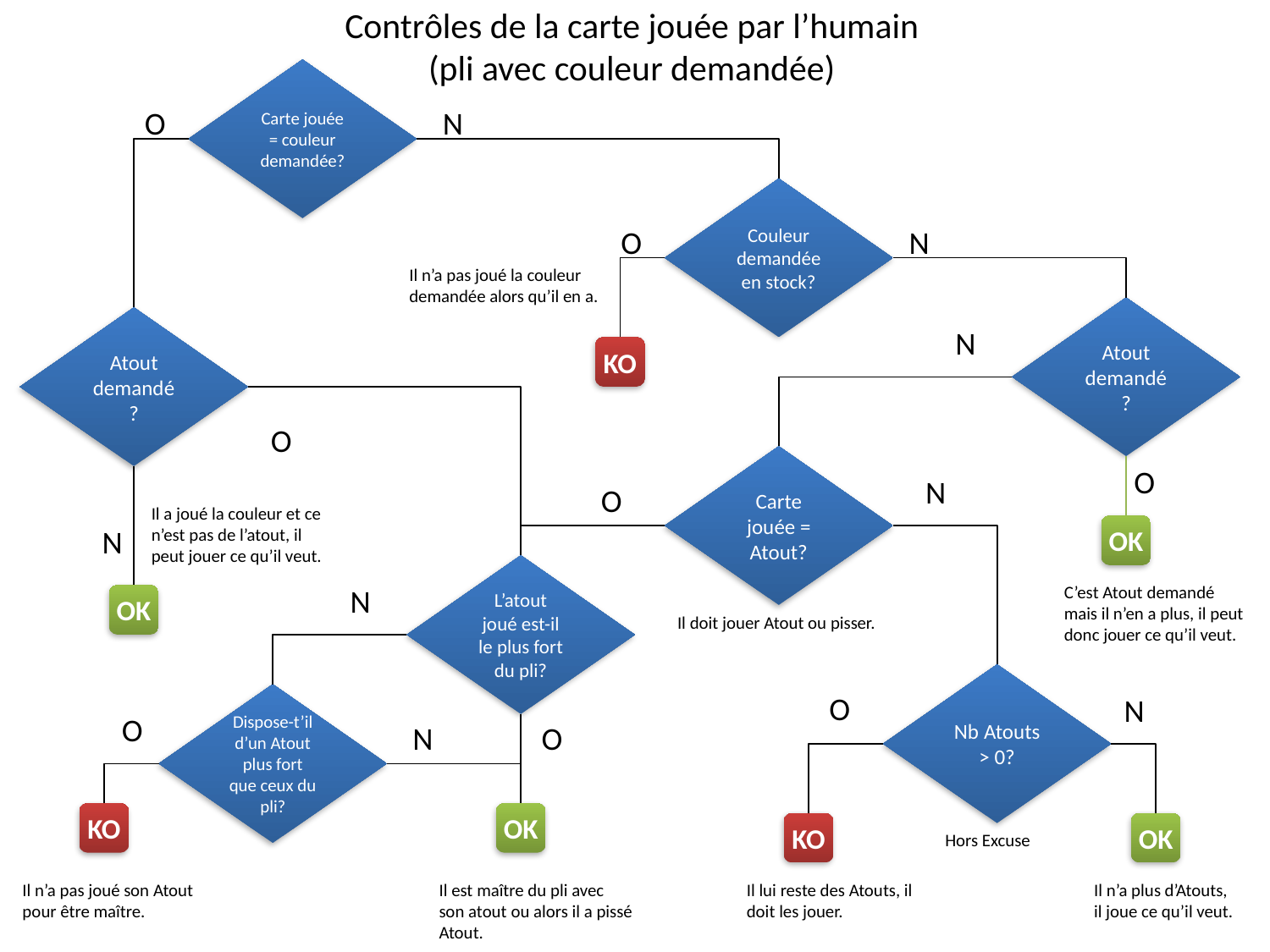

# Contrôles de la carte jouée par l’humain (pli avec couleur demandée)
Carte jouée = couleur demandée?
O
N
Couleur demandée en stock?
O
N
Il n’a pas joué la couleur demandée alors qu’il en a.
Atout demandé?
Atout demandé?
O
Il a joué la couleur et ce n’est pas de l’atout, il peut jouer ce qu’il veut.
N
OK
N
KO
Carte jouée = Atout?
O
N
O
OK
L’atout joué est-il le plus fort du pli?
N
C’est Atout demandé mais il n’en a plus, il peut donc jouer ce qu’il veut.
Il doit jouer Atout ou pisser.
Nb Atouts
> 0?
O
Dispose-t’il d’un Atout plus fort que ceux du pli?
N
O
N
O
KO
OK
KO
OK
Hors Excuse
Il n’a pas joué son Atout pour être maître.
Il est maître du pli avec son atout ou alors il a pissé Atout.
Il lui reste des Atouts, il doit les jouer.
Il n’a plus d’Atouts, il joue ce qu’il veut.